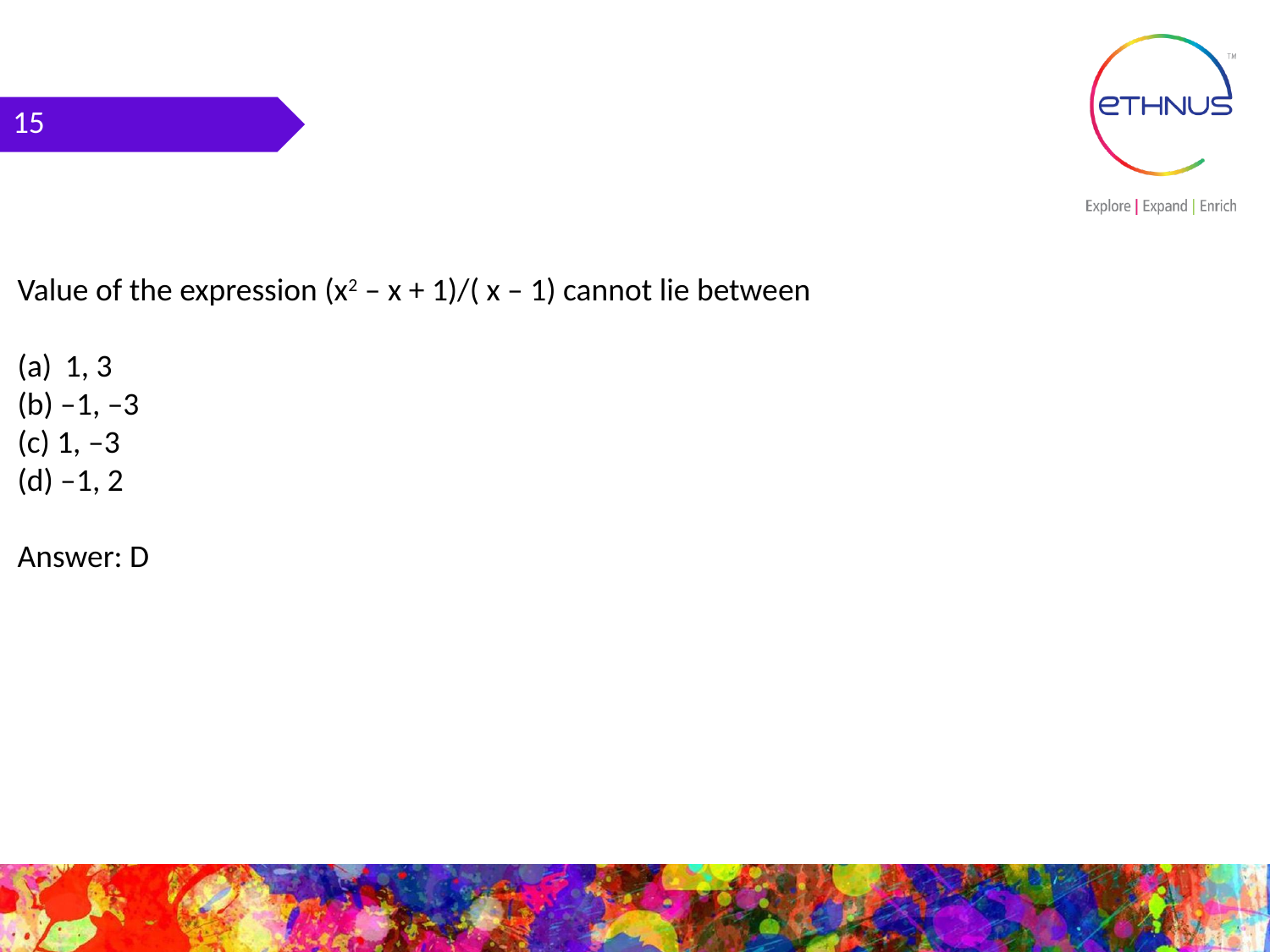

15
Value of the expression (x2 – x + 1)/( x – 1) cannot lie between

1, 3
(b) –1, –3
(c) 1, –3
(d) –1, 2

Answer: D